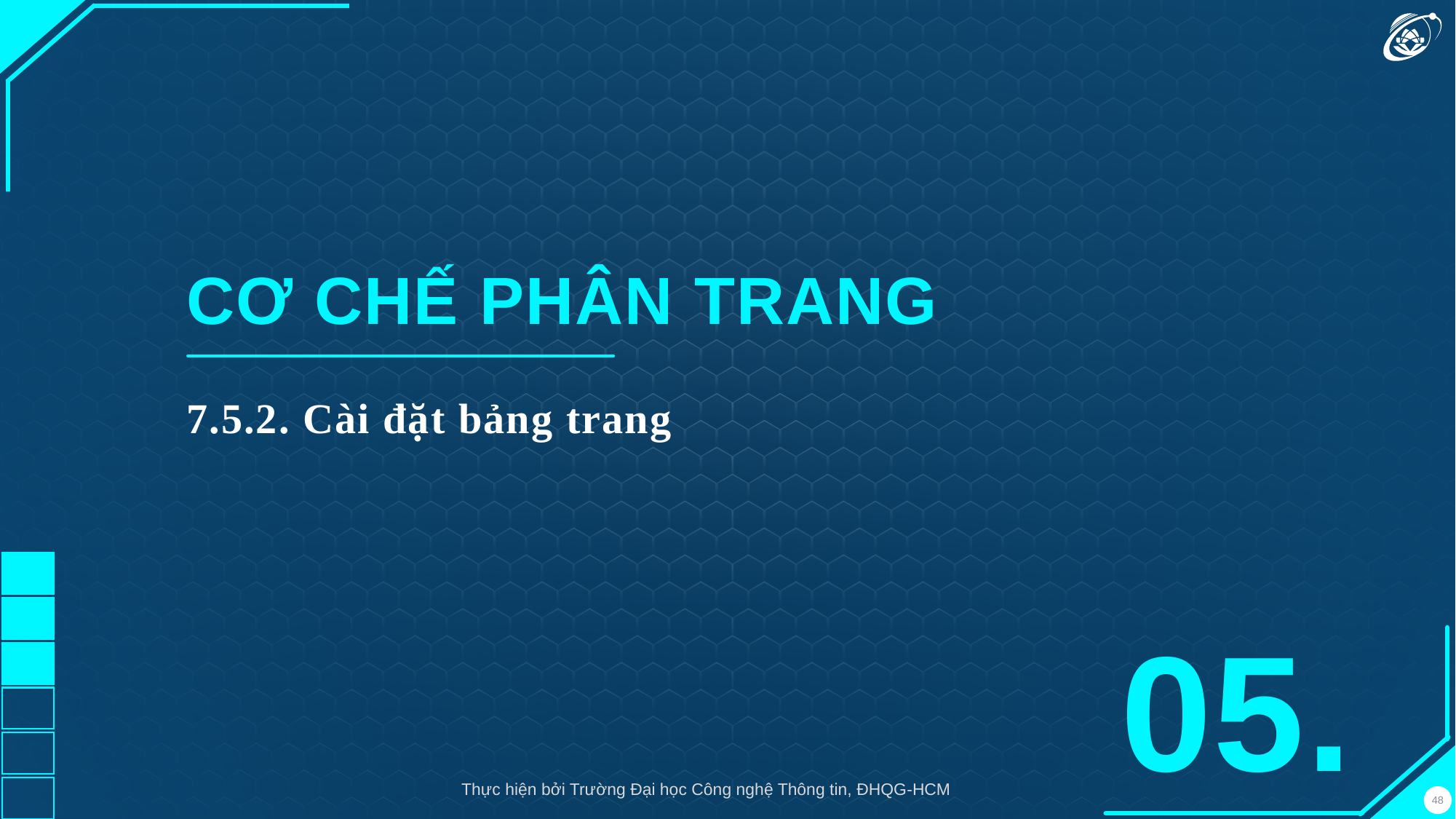

CƠ CHẾ PHÂN TRANG
7.5.2. Cài đặt bảng trang

05.
Thực hiện bởi Trường Đại học Công nghệ Thông tin, ĐHQG-HCM
48